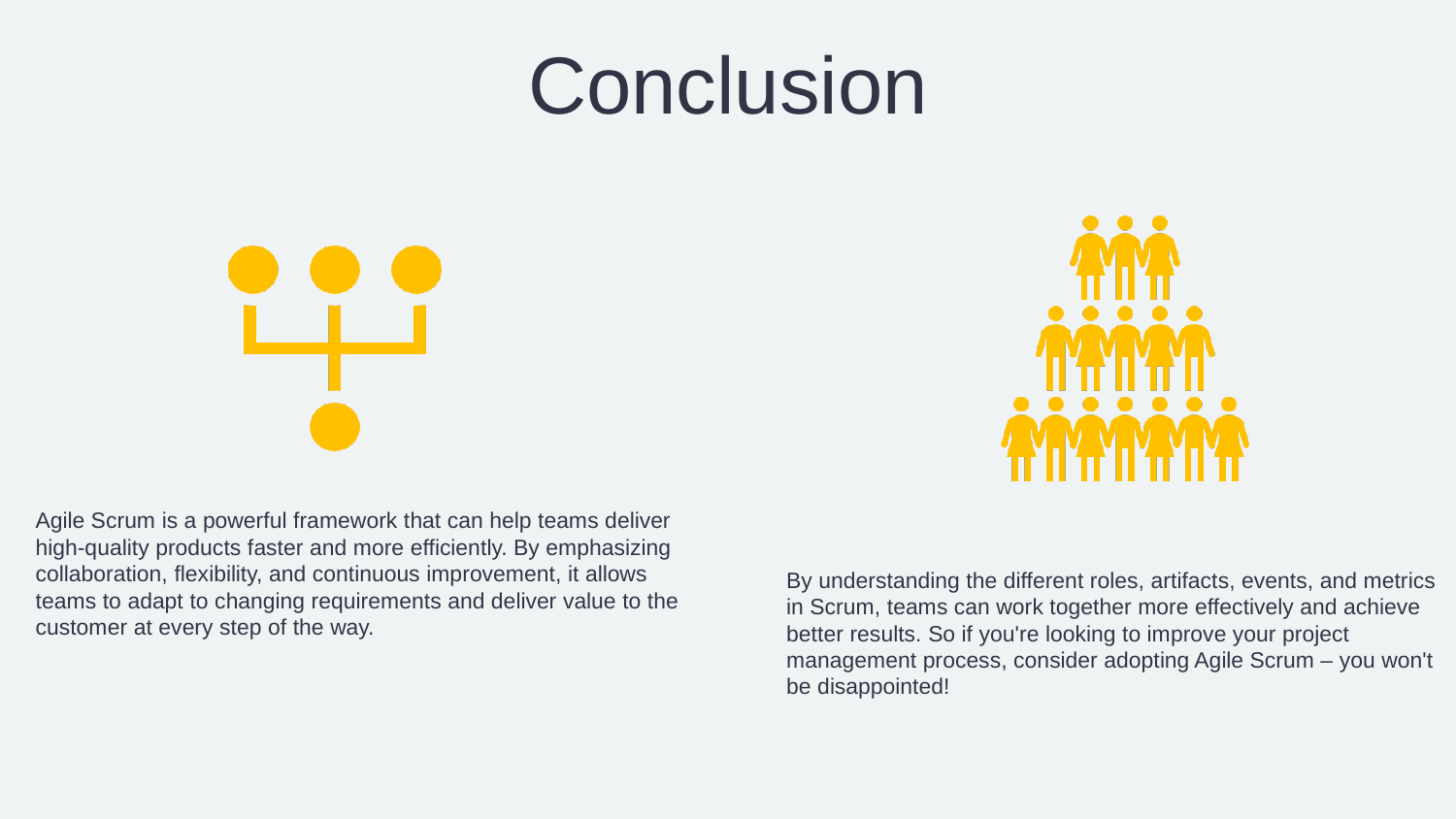

# Conclusion

Agile Scrum is a powerful framework that can help teams deliver high-quality products faster and more efficiently. By emphasizing collaboration, flexibility, and continuous improvement, it allows teams to adapt to changing requirements and deliver value to the customer at every step of the way.

By understanding the different roles, artifacts, events, and metrics in Scrum, teams can work together more effectively and achieve better results. So if you're looking to improve your project management process, consider adopting Agile Scrum – you won't be disappointed!